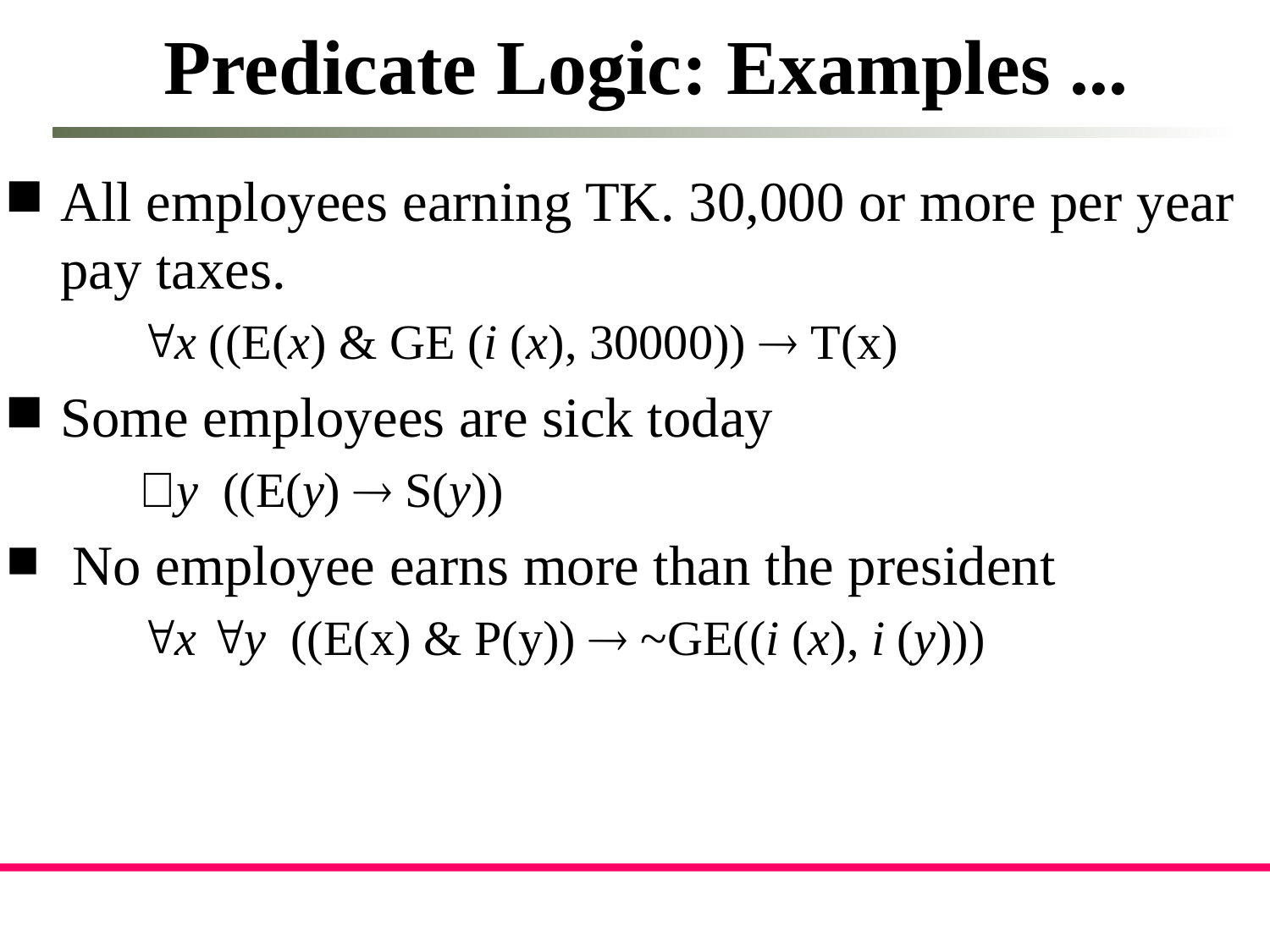

Predicate Logic: Examples ...

All employees earning TK. 30,000 or more per year pay taxes.
	∀x ((E(x) & GE (i (x), 30000)) → T(x)
Some employees are sick today
	∃y  ((E(y) → S(y))
 No employee earns more than the president
	∀x ∀y  ((E(x) & P(y)) → ~GE((i (x), i (y)))